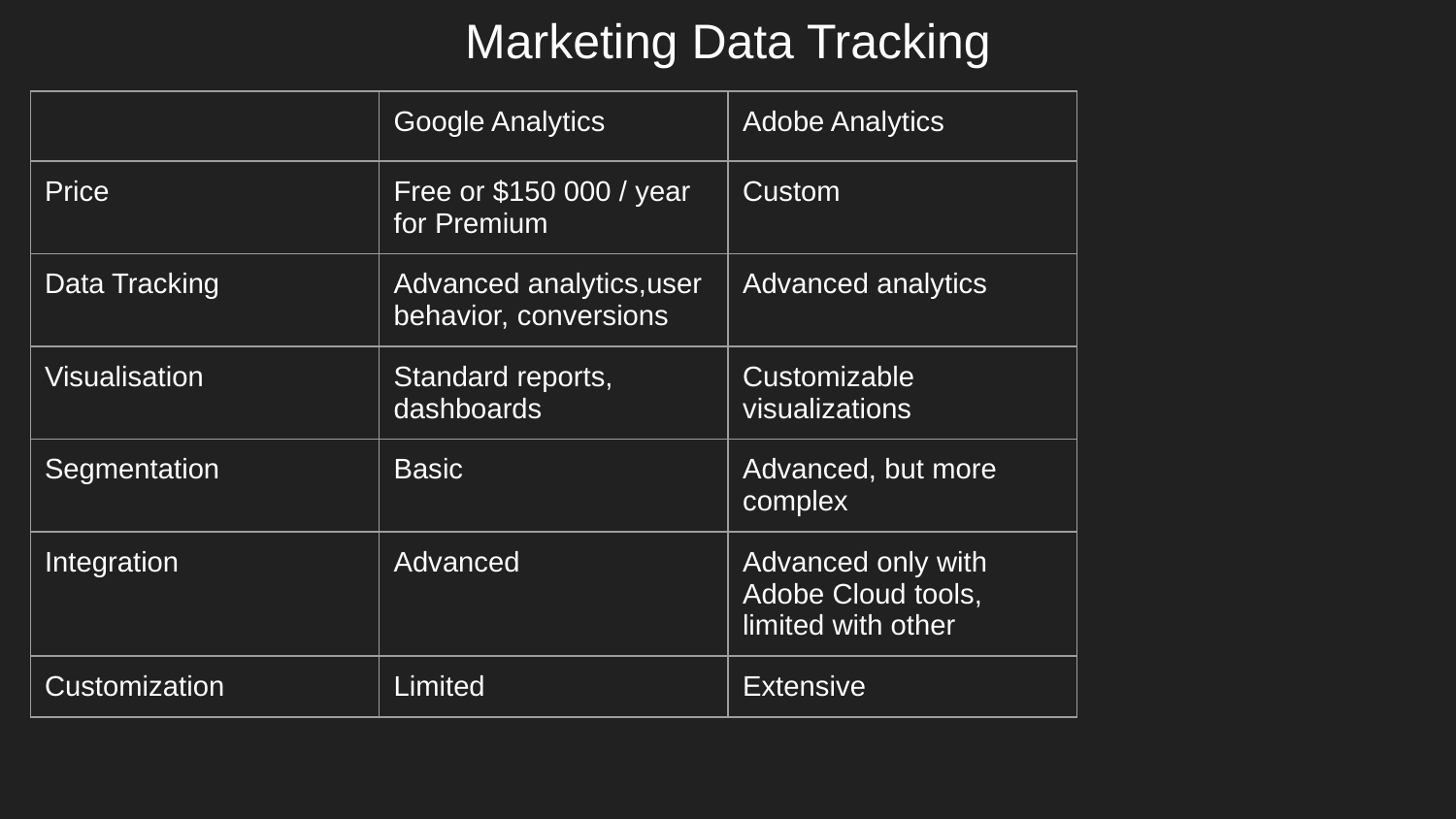

# Marketing Data Tracking
|  | Google Analytics | Adobe Analytics |
| --- | --- | --- |
| Price | Free or $150 000 / year for Premium | Custom |
| Data Tracking | Advanced analytics,user behavior, conversions | Advanced analytics |
| Visualisation | Standard reports, dashboards | Customizable visualizations |
| Segmentation | Basic | Advanced, but more complex |
| Integration | Advanced | Advanced only with Adobe Cloud tools, limited with other |
| Customization | Limited | Extensive |